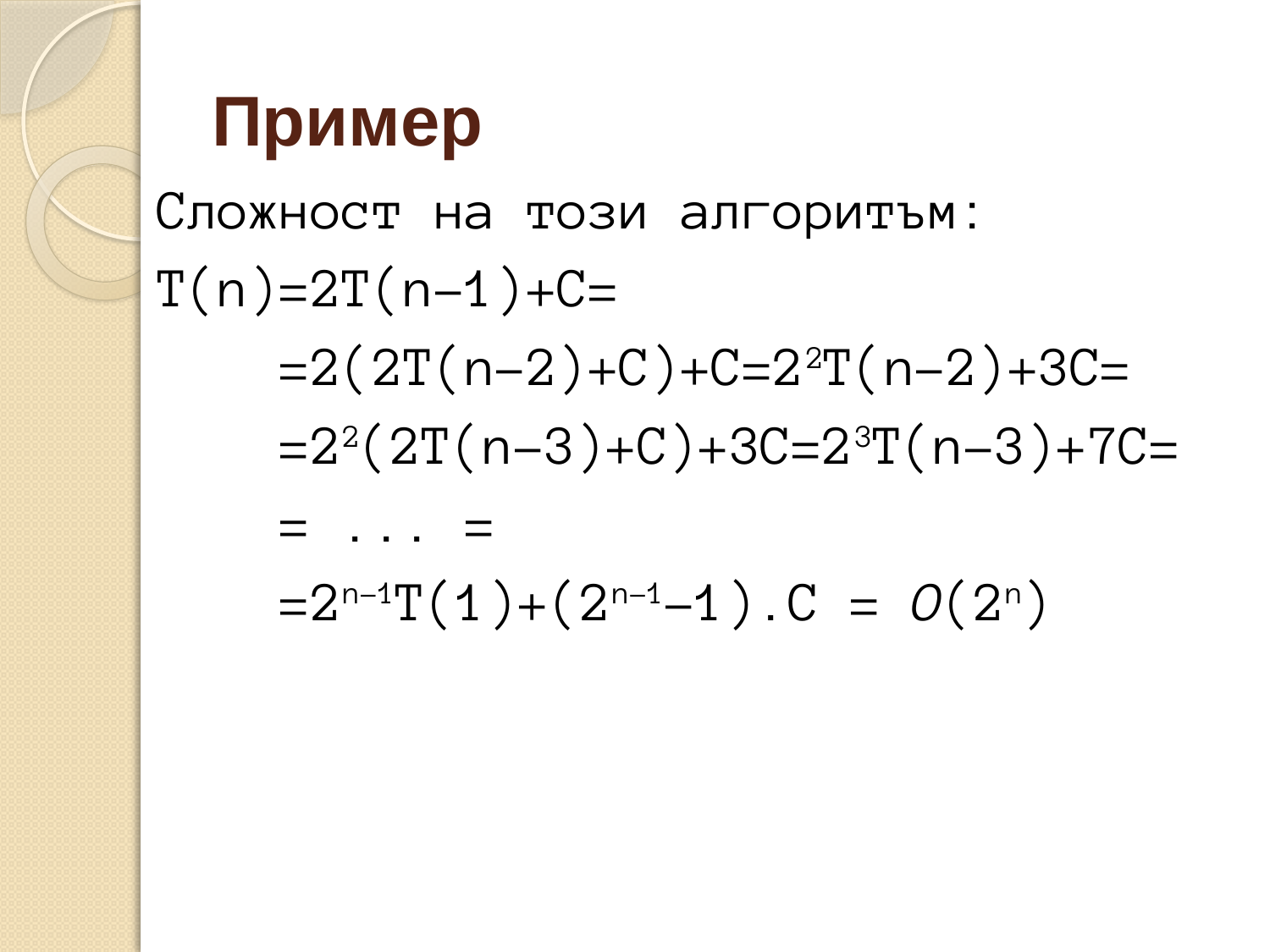

# Пример
Сложност на този алгоритъм:
T(n)=2T(n-1)+C=
    =2(2T(n-2)+C)+C=22T(n-2)+3C=
    =22(2T(n-3)+C)+3C=23T(n-3)+7C=
    = ... =
    =2n-1T(1)+(2n-1-1).C = O(2n)